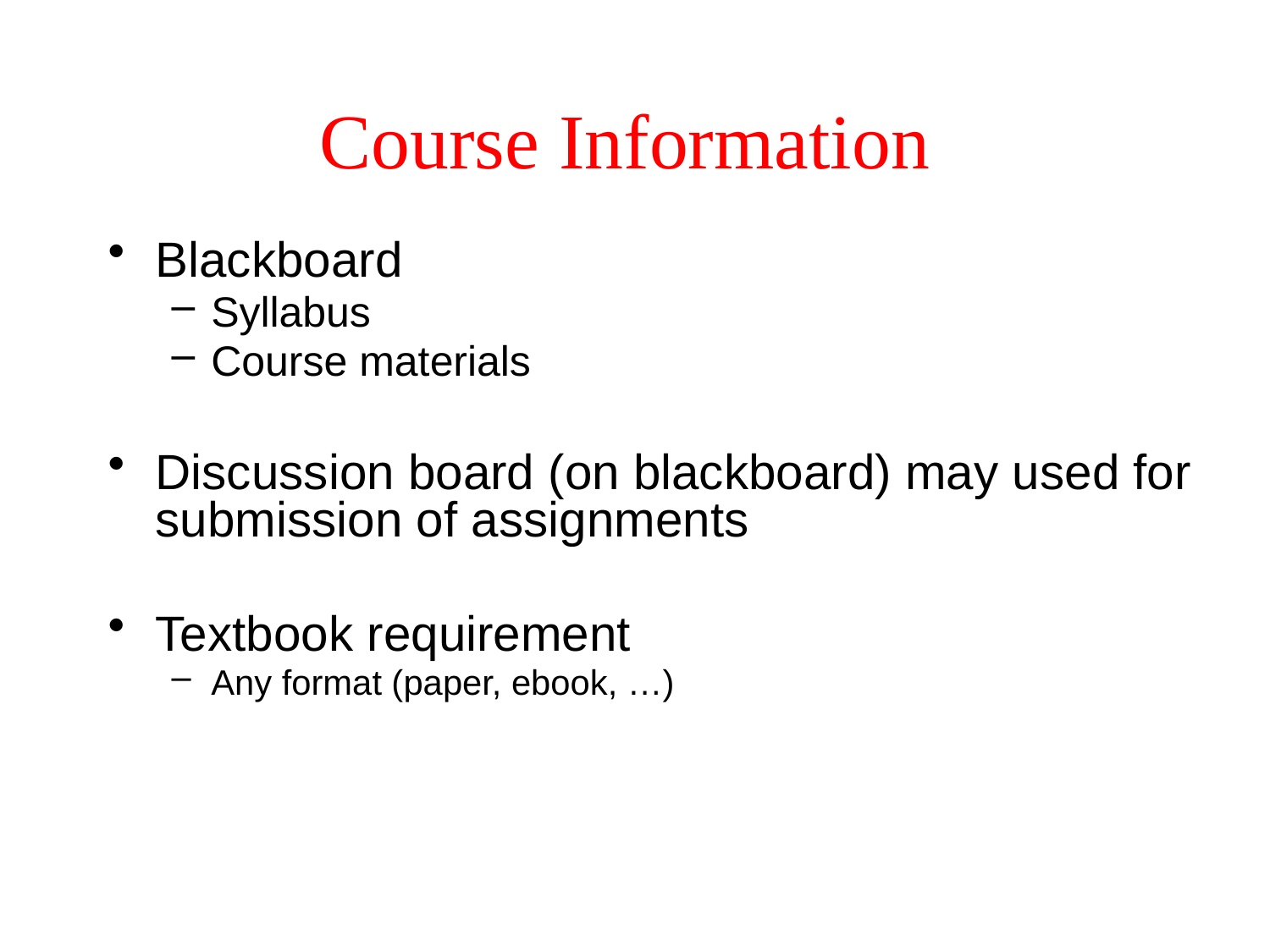

# Course Information
Blackboard
Syllabus
Course materials

Discussion board (on blackboard) may used for submission of assignments

Textbook requirement
Any format (paper, ebook, …)